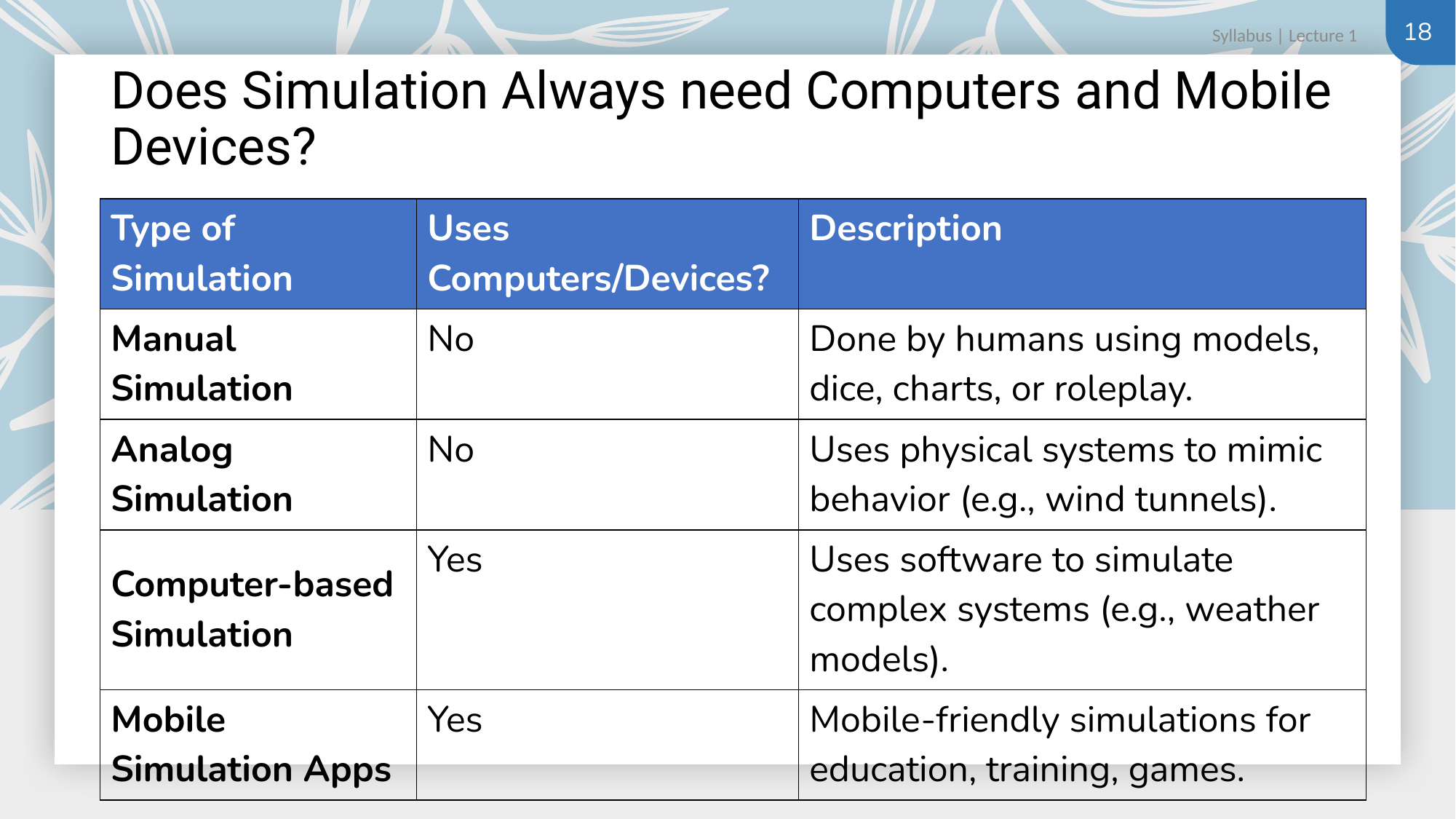

18
Syllabus | Lecture 1
# Does Simulation Always need Computers and Mobile Devices?
| Type of Simulation | Uses Computers/Devices? | Description |
| --- | --- | --- |
| Manual Simulation | No | Done by humans using models, dice, charts, or roleplay. |
| Analog Simulation | No | Uses physical systems to mimic behavior (e.g., wind tunnels). |
| Computer-based Simulation | Yes | Uses software to simulate complex systems (e.g., weather models). |
| Mobile Simulation Apps | Yes | Mobile-friendly simulations for education, training, games. |